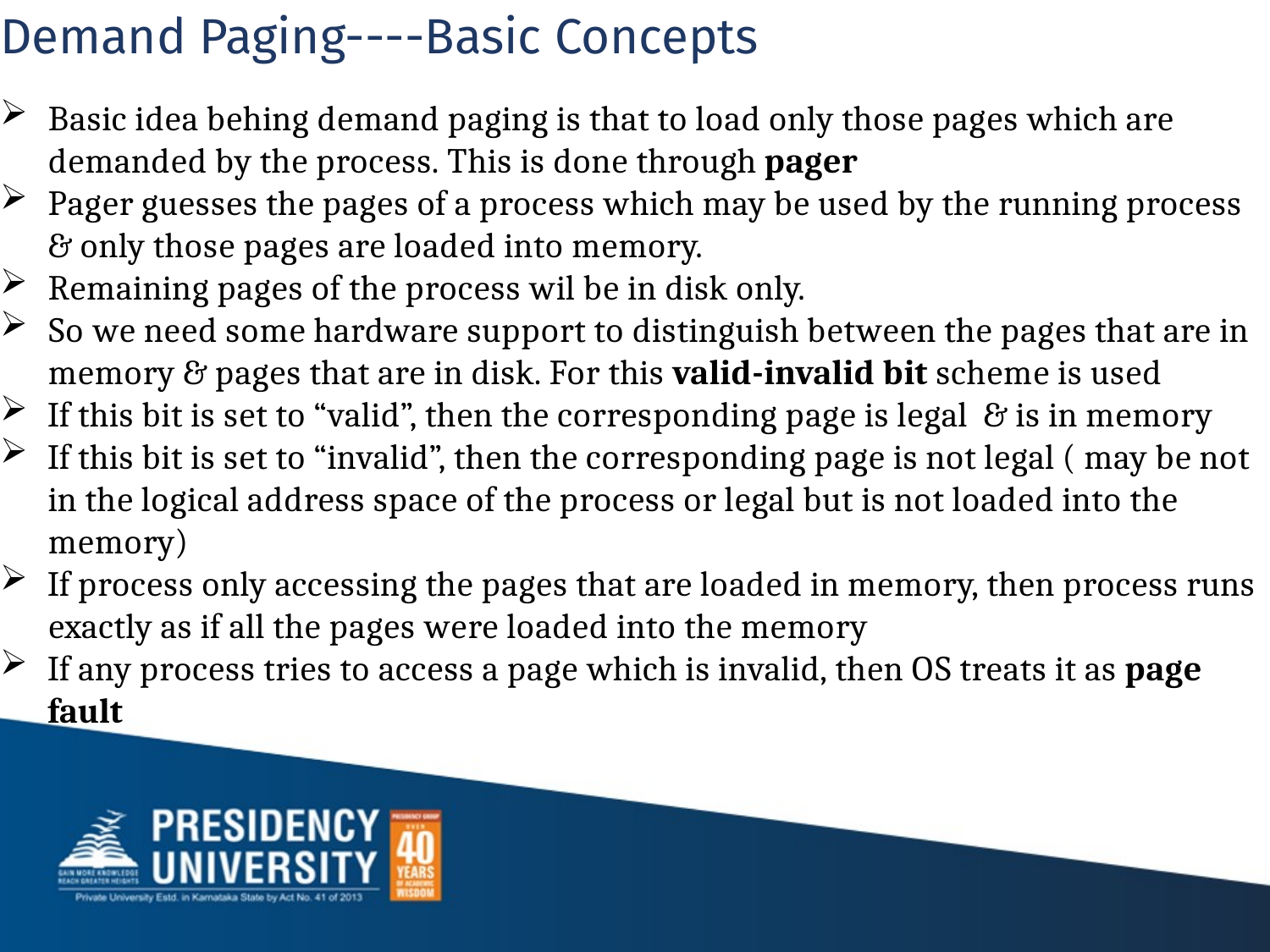

# Demand Paging----Basic Concepts
Basic idea behing demand paging is that to load only those pages which are demanded by the process. This is done through pager
Pager guesses the pages of a process which may be used by the running process & only those pages are loaded into memory.
Remaining pages of the process wil be in disk only.
So we need some hardware support to distinguish between the pages that are in memory & pages that are in disk. For this valid-invalid bit scheme is used
If this bit is set to “valid”, then the corresponding page is legal  & is in memory
If this bit is set to “invalid”, then the corresponding page is not legal ( may be not in the logical address space of the process or legal but is not loaded into the memory)
If process only accessing the pages that are loaded in memory, then process runs exactly as if all the pages were loaded into the memory
If any process tries to access a page which is invalid, then OS treats it as page fault